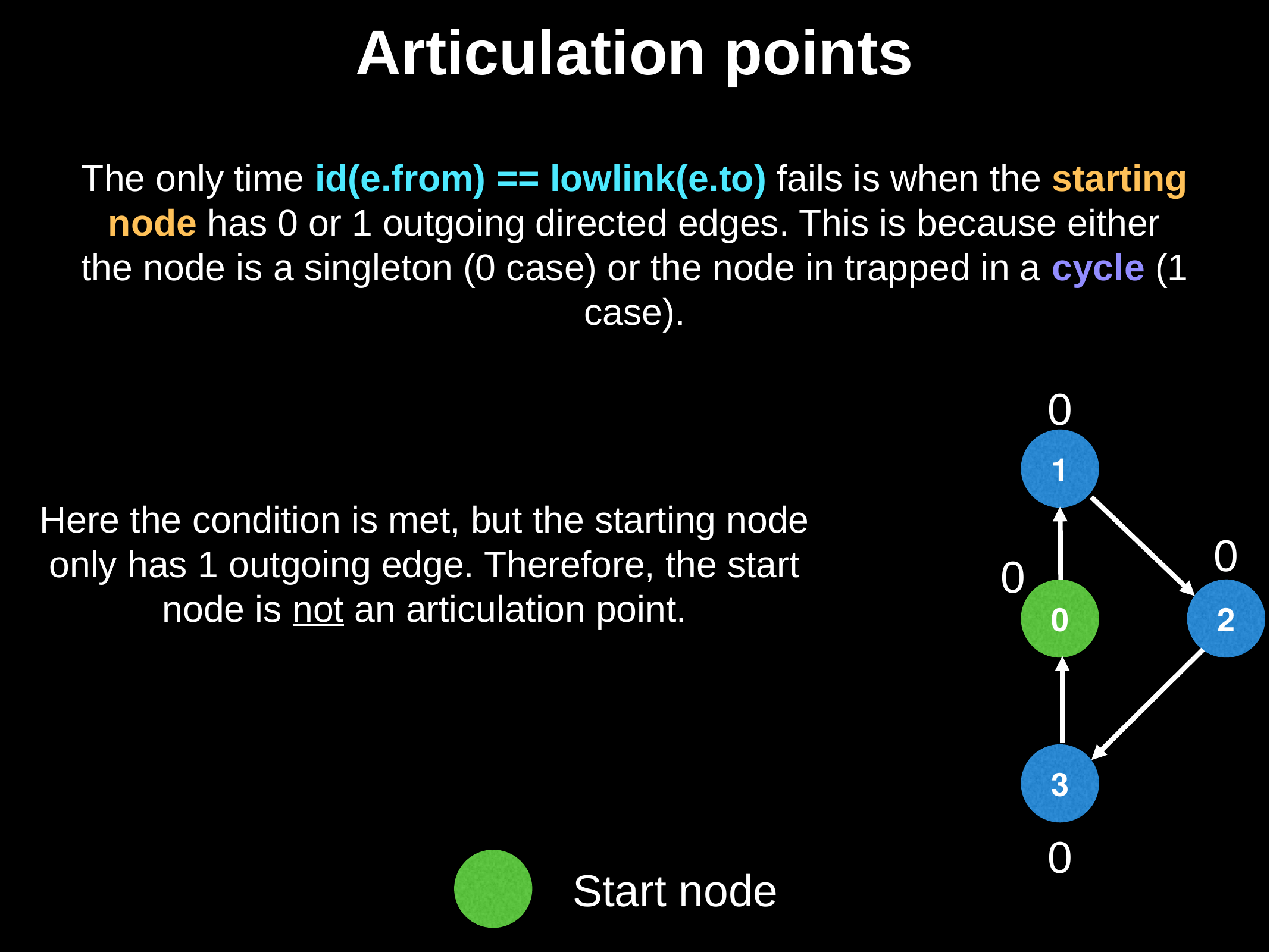

Articulation points
The only time id(e.from) == lowlink(e.to) fails is when the starting node has 0 or 1 outgoing directed edges. This is because either the node is a singleton (0 case) or the node in trapped in a cycle (1 case).
0
1
Here the condition is met, but the starting node only has 1 outgoing edge. Therefore, the start node is not an articulation point.

0
0
0
2

3
0

Start node